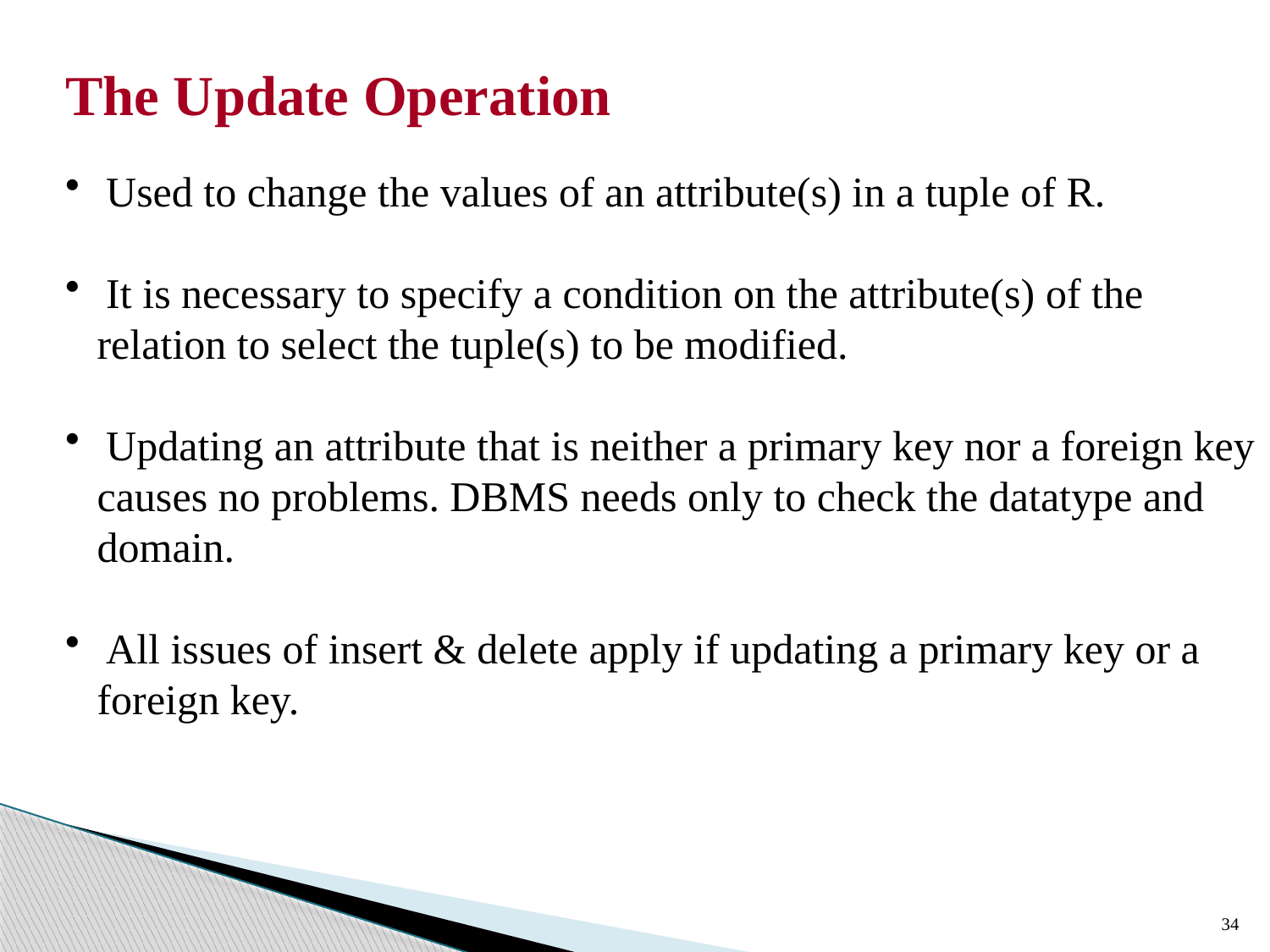

The Update Operation

 Used to change the values of an attribute(s) in a tuple of R.

 It is necessary to specify a condition on the attribute(s) of the
   relation to select the tuple(s) to be modified.

 Updating an attribute that is neither a primary key nor a foreign key
   causes no problems. DBMS needs only to check the datatype and
   domain.

 All issues of insert & delete apply if updating a primary key or a
   foreign key.
34